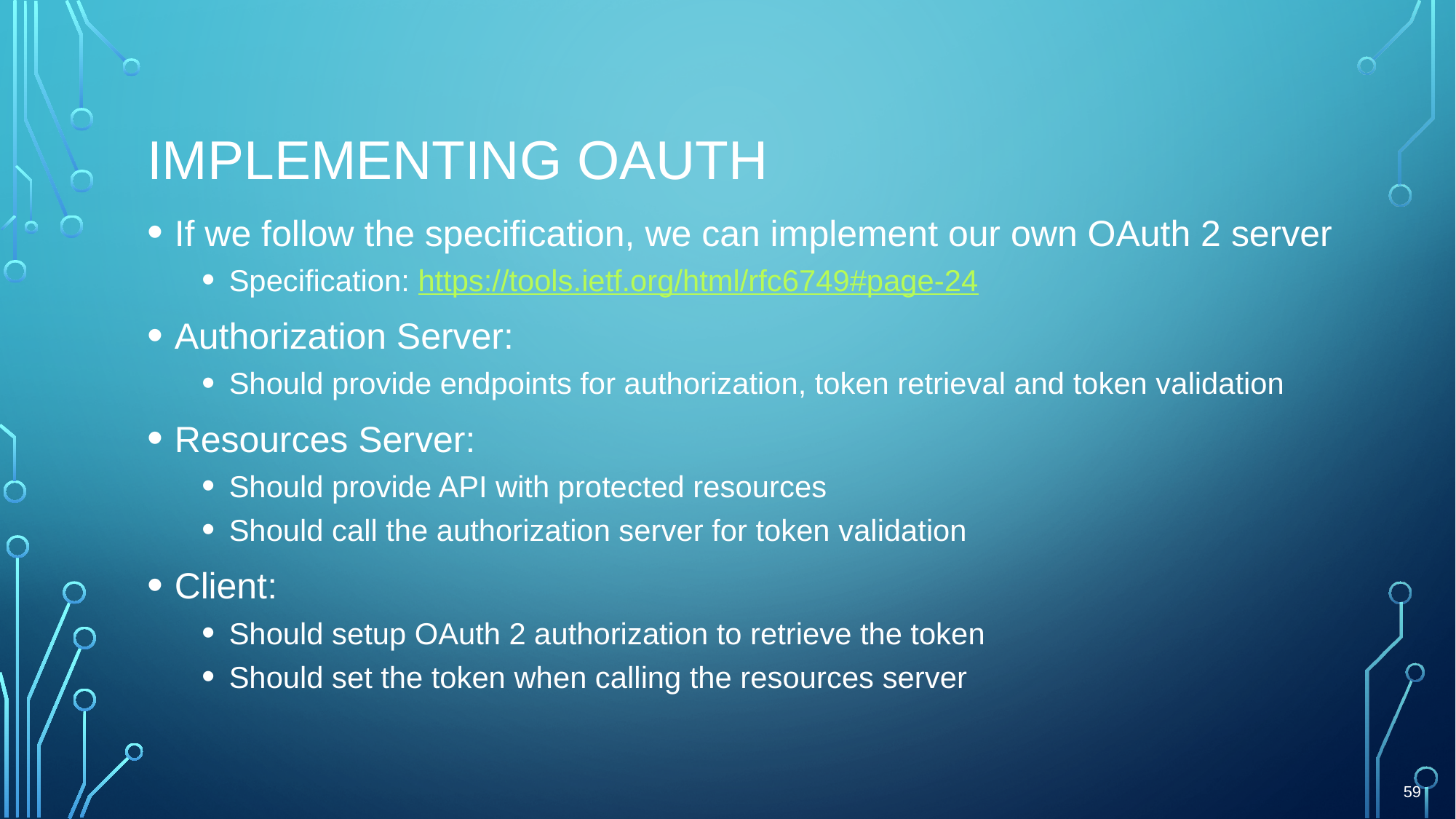

# Implementing OAuth
If we follow the specification, we can implement our own OAuth 2 server
Specification: https://tools.ietf.org/html/rfc6749#page-24
Authorization Server:
Should provide endpoints for authorization, token retrieval and token validation
Resources Server:
Should provide API with protected resources
Should call the authorization server for token validation
Client:
Should setup OAuth 2 authorization to retrieve the token
Should set the token when calling the resources server

59